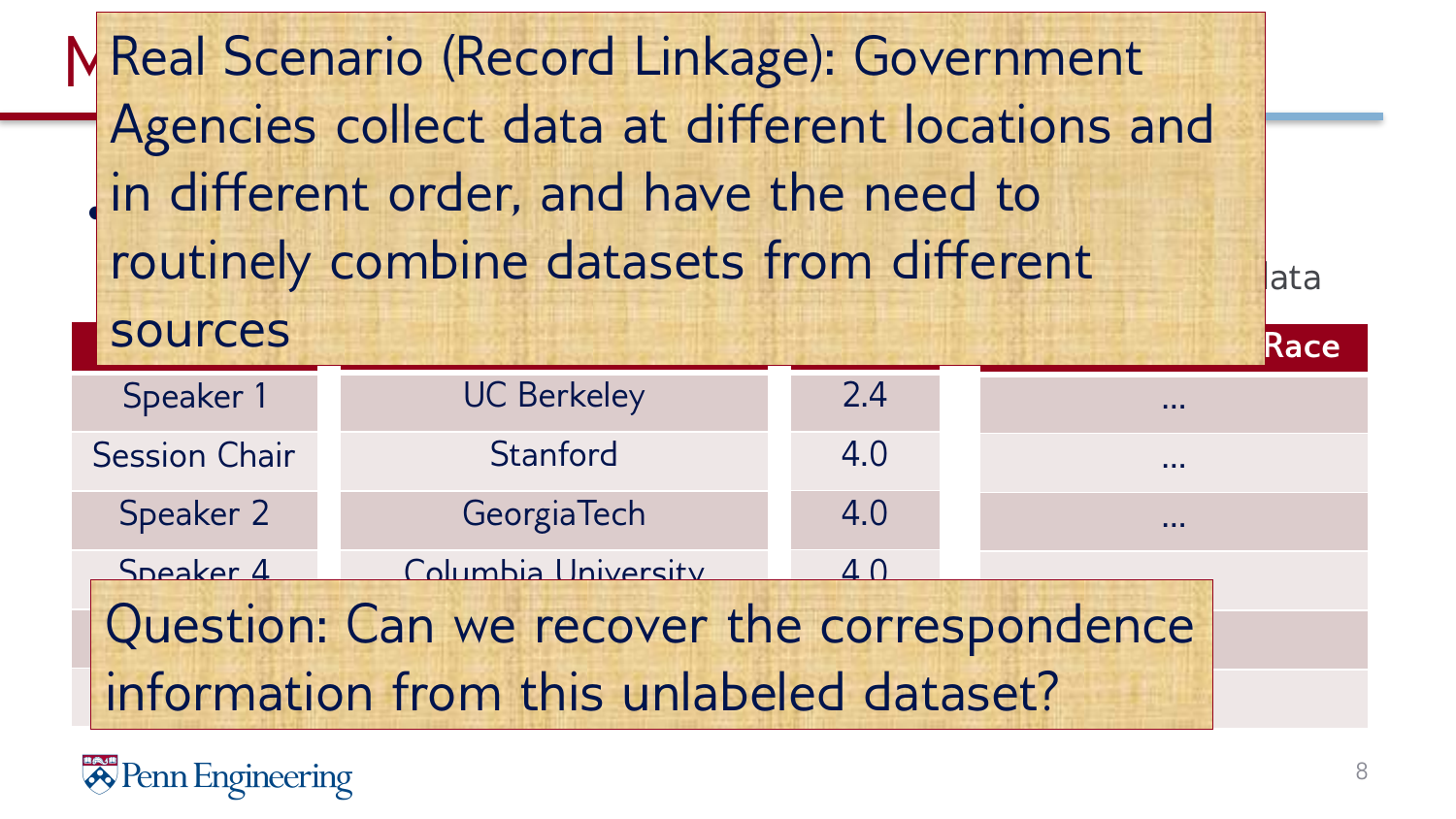

# Motivating Example 2
Real Scenario (Record Linkage): Government Agencies collect data at different locations and in different order, and have the need to routinely combine datasets from different sources
I want to release the data, and I want preserve privacy
Let me remove the identity information, publish the following data
| GPA |
| --- |
| 2.4 |
| 4.0 |
| 4.0 |
| 4.0 |
| 4.0 |
| 4.0 |
| Institute |
| --- |
| UC Berkeley |
| Stanford |
| GeorgiaTech |
| Columbia University |
| Northwestern University |
| UPenn |
| Role |
| --- |
| Speaker 1 |
| Session Chair |
| Speaker 2 |
| Speaker 4 |
| Speaker 3 |
| Speaker 5 |
| Height, Weight, Race |
| --- |
| … |
| … |
| … |
| … |
| … |
| … |
Question: Can we recover the correspondence information from this unlabeled dataset?
8